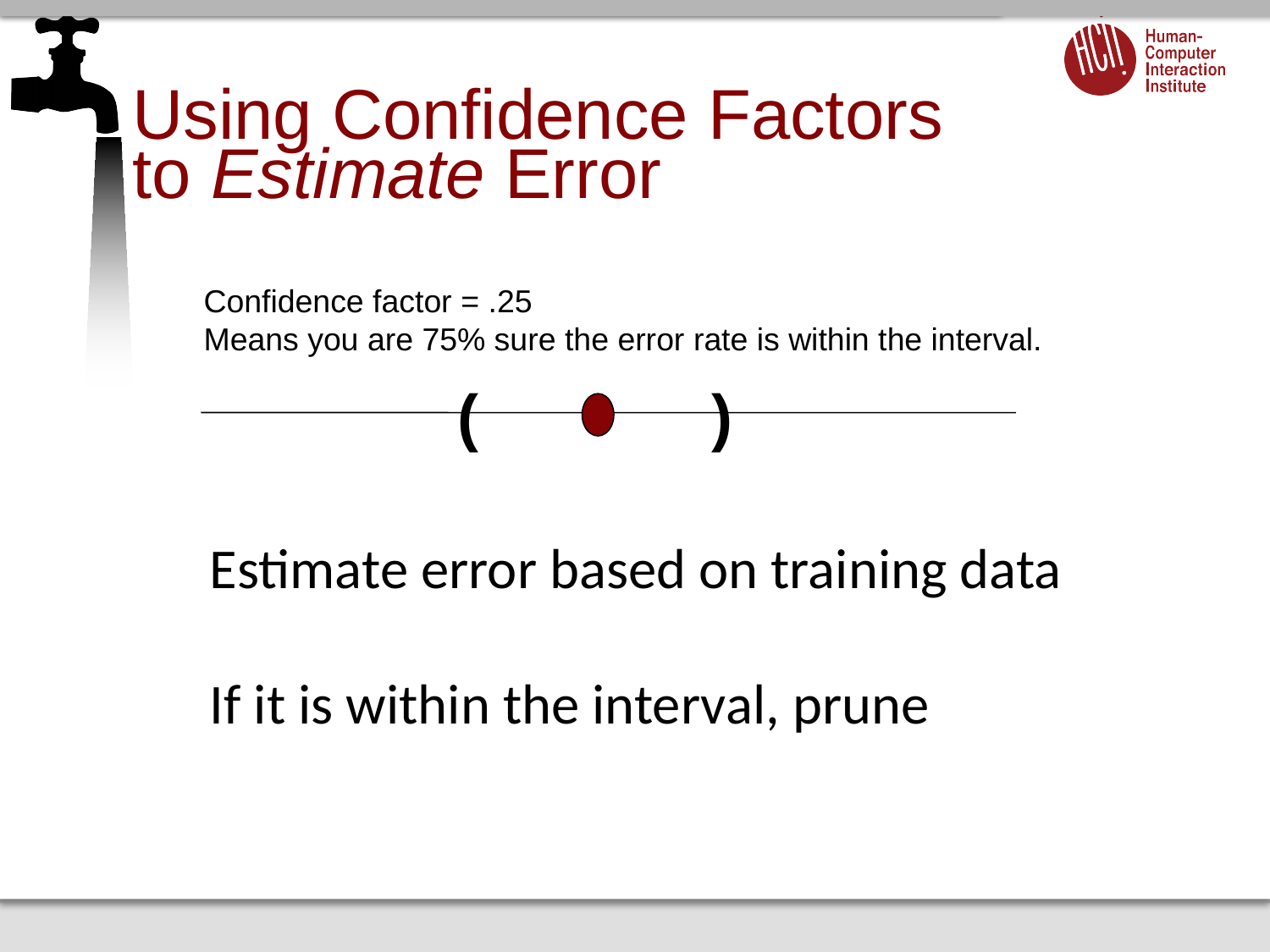

# Using Confidence Factors to Estimate Error
Confidence factor = .25
Means you are 75% sure the error rate is within the interval.
(
)

Estimate error based on training data

If it is within the interval, prune